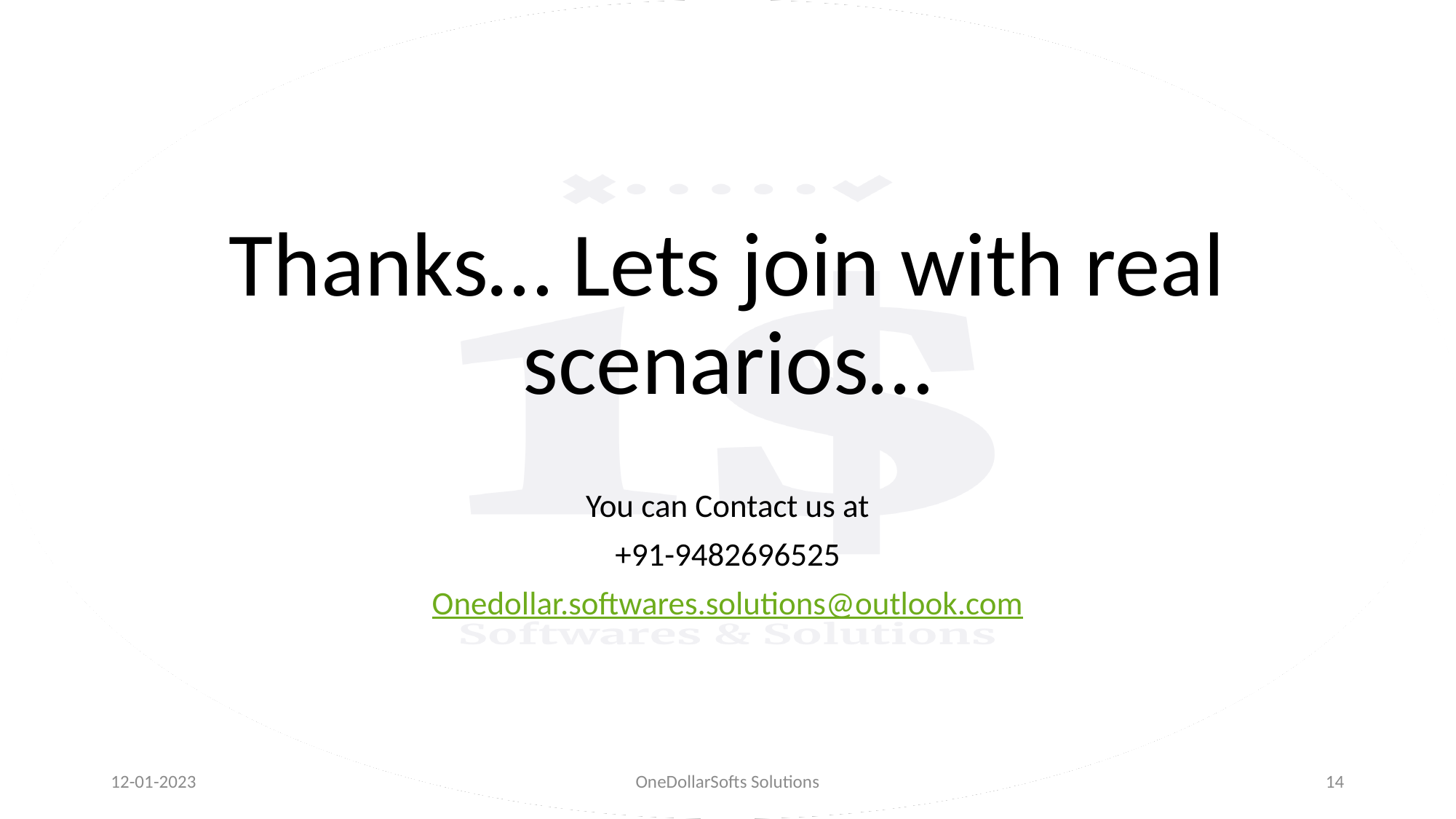

# Thanks… Lets join with real scenarios…

You can Contact us at
+91-9482696525
Onedollar.softwares.solutions@outlook.com

12-01-2023
OneDollarSofts Solutions
14